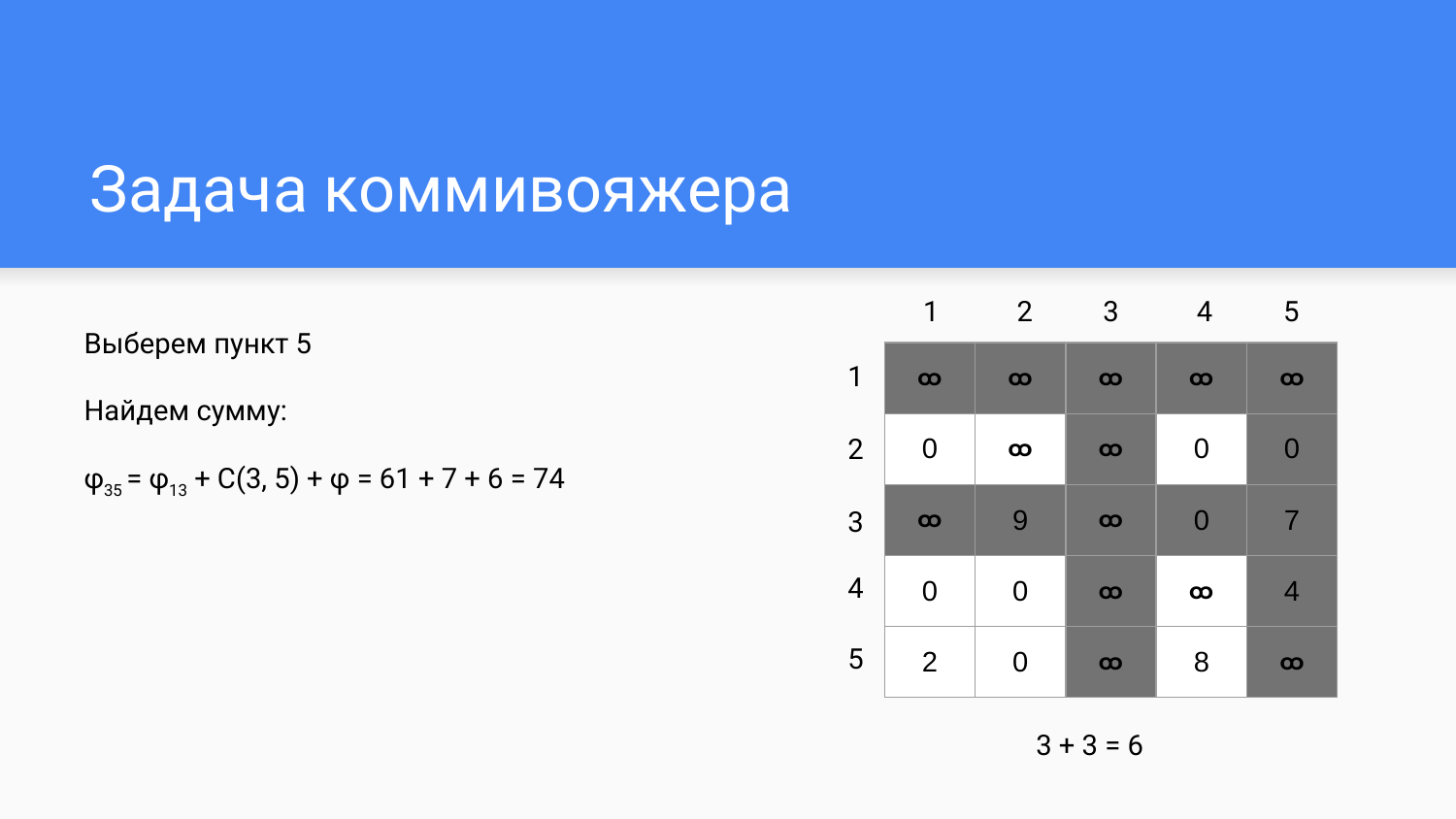

# Задача коммивояжера
1
2
3
4
5
Выберем пункт 5

Найдем сумму:

φ35 = φ13 + C(3, 5) + φ = 61 + 7 + 6 = 74

| ထ | ထ | ထ | ထ | ထ |
| --- | --- | --- | --- | --- |
| 0 | ထ | ထ | 0 | 0 |
| ထ | 9 | ထ | 0 | 7 |
| 0 | 0 | ထ | ထ | 4 |
| 2 | 0 | ထ | 8 | ထ |
1
2
3
4
5
3 + 3 = 6